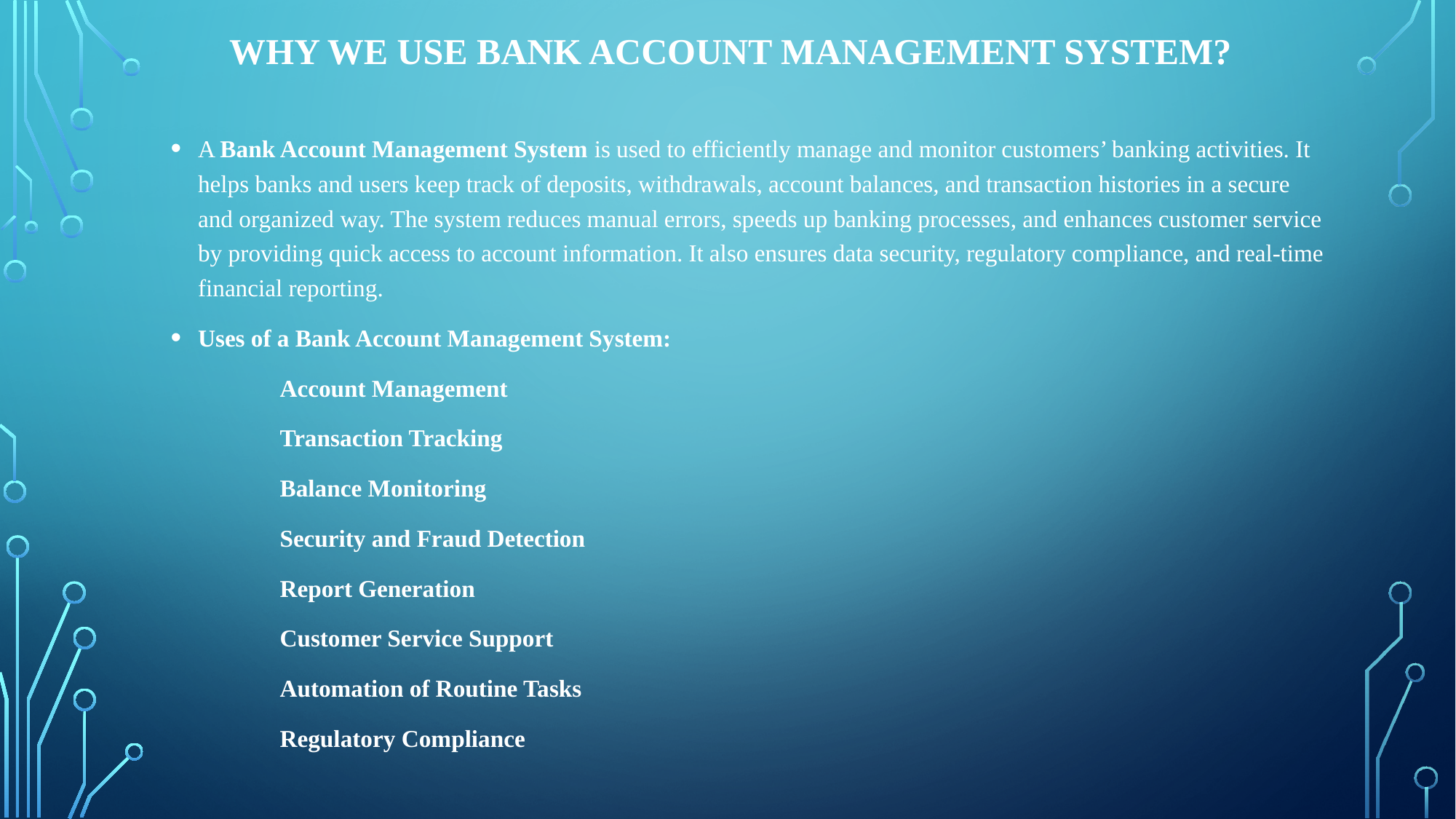

# Why we use bank account management system?
A Bank Account Management System is used to efficiently manage and monitor customers’ banking activities. It helps banks and users keep track of deposits, withdrawals, account balances, and transaction histories in a secure and organized way. The system reduces manual errors, speeds up banking processes, and enhances customer service by providing quick access to account information. It also ensures data security, regulatory compliance, and real-time financial reporting.
Uses of a Bank Account Management System:
	Account Management
	Transaction Tracking
	Balance Monitoring
	Security and Fraud Detection
	Report Generation
	Customer Service Support
	Automation of Routine Tasks
	Regulatory Compliance